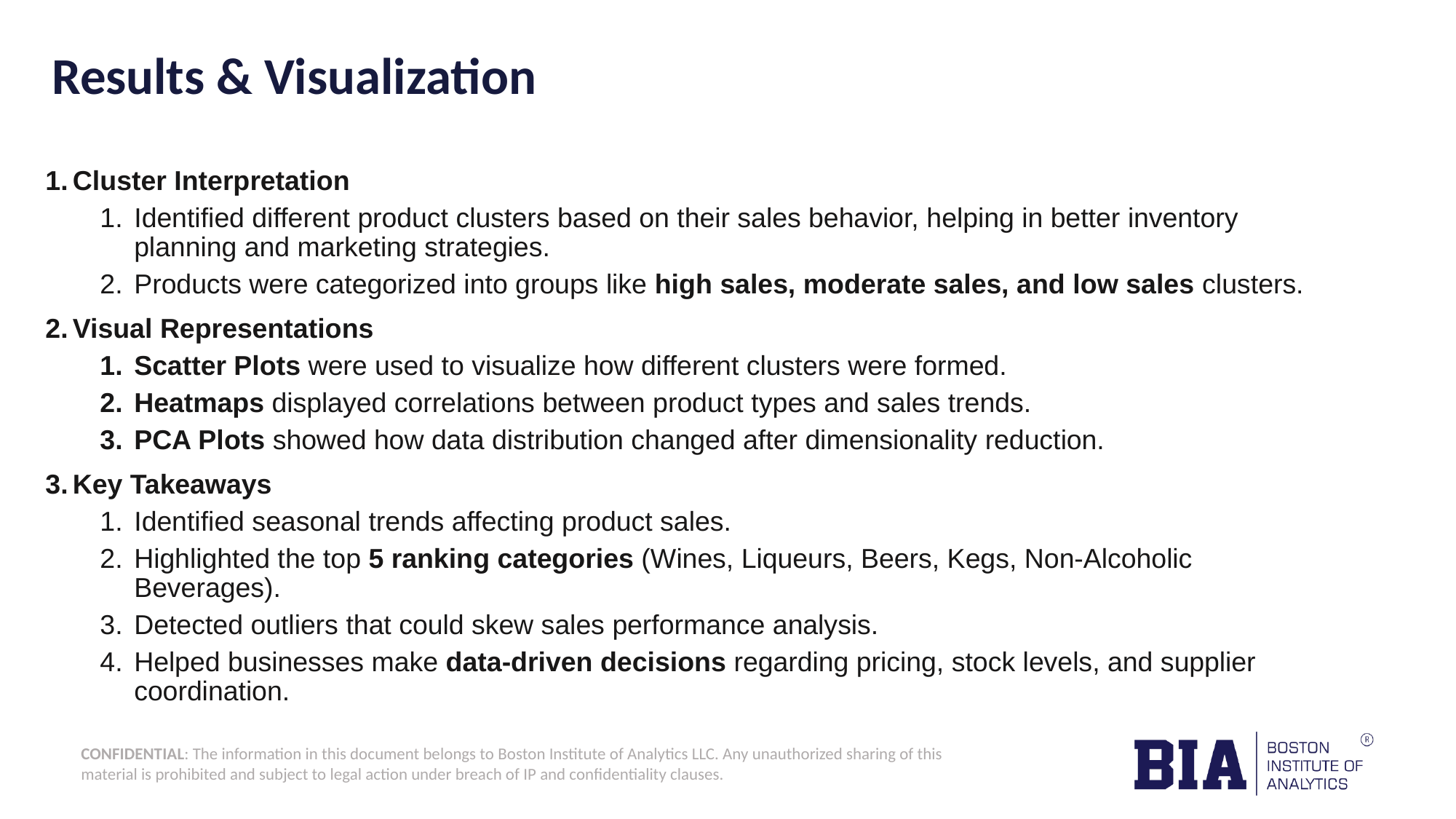

# Results & Visualization
Cluster Interpretation
Identified different product clusters based on their sales behavior, helping in better inventory planning and marketing strategies.
Products were categorized into groups like high sales, moderate sales, and low sales clusters.
Visual Representations
Scatter Plots were used to visualize how different clusters were formed.
Heatmaps displayed correlations between product types and sales trends.
PCA Plots showed how data distribution changed after dimensionality reduction.
Key Takeaways
Identified seasonal trends affecting product sales.
Highlighted the top 5 ranking categories (Wines, Liqueurs, Beers, Kegs, Non-Alcoholic Beverages).
Detected outliers that could skew sales performance analysis.
Helped businesses make data-driven decisions regarding pricing, stock levels, and supplier coordination.